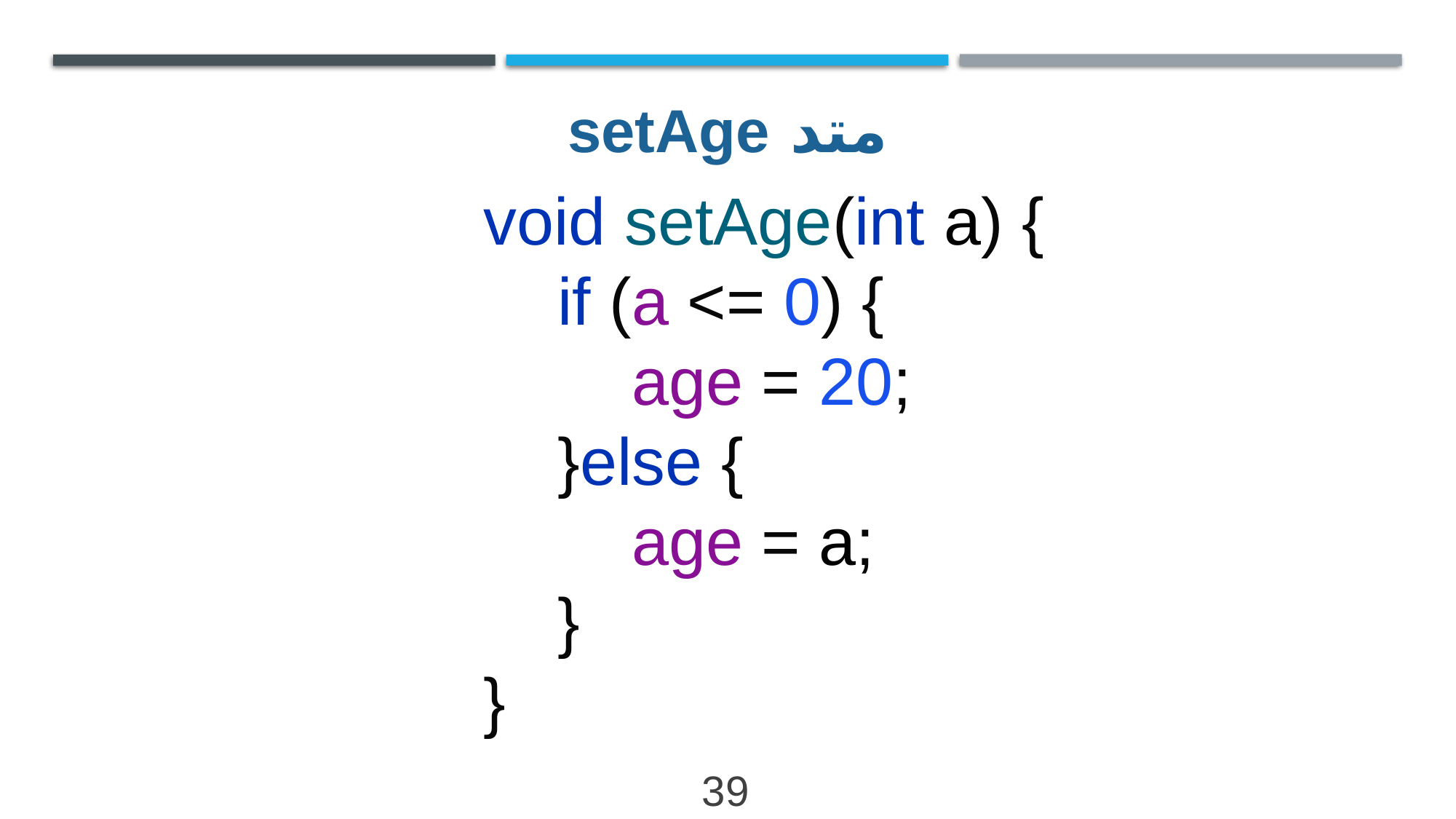

# متد setAge
void setAge(int a) {
    if (a <= 0) {
        age = 20;
    }else {
        age = a;
    }
}